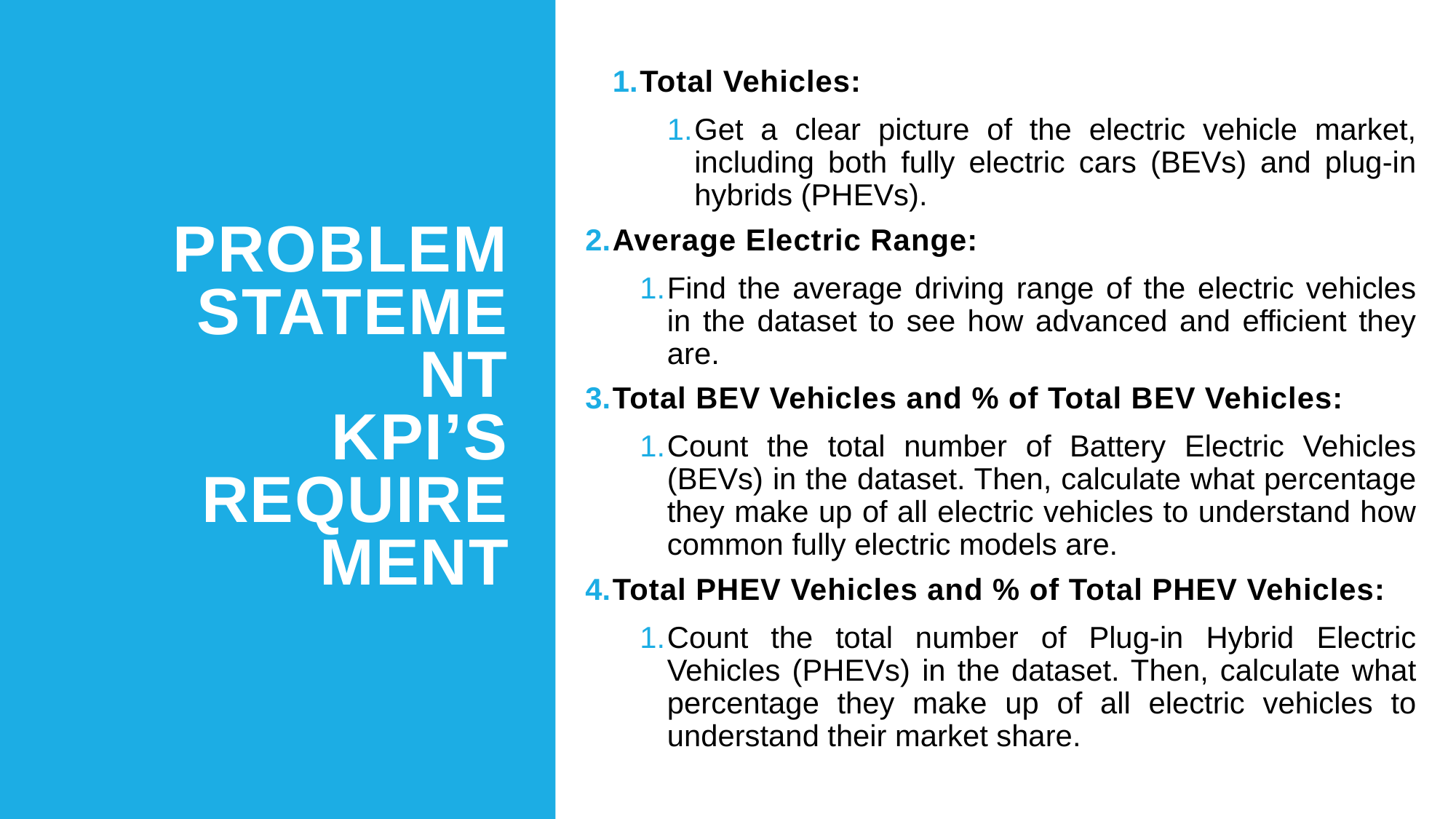

Total Vehicles:
Get a clear picture of the electric vehicle market, including both fully electric cars (BEVs) and plug-in hybrids (PHEVs).
Average Electric Range:
Find the average driving range of the electric vehicles in the dataset to see how advanced and efficient they are.
Total BEV Vehicles and % of Total BEV Vehicles:
Count the total number of Battery Electric Vehicles (BEVs) in the dataset. Then, calculate what percentage they make up of all electric vehicles to understand how common fully electric models are.
Total PHEV Vehicles and % of Total PHEV Vehicles:
Count the total number of Plug-in Hybrid Electric Vehicles (PHEVs) in the dataset. Then, calculate what percentage they make up of all electric vehicles to understand their market share.
# PROBLEM STATEMENT KPI’S Requirement